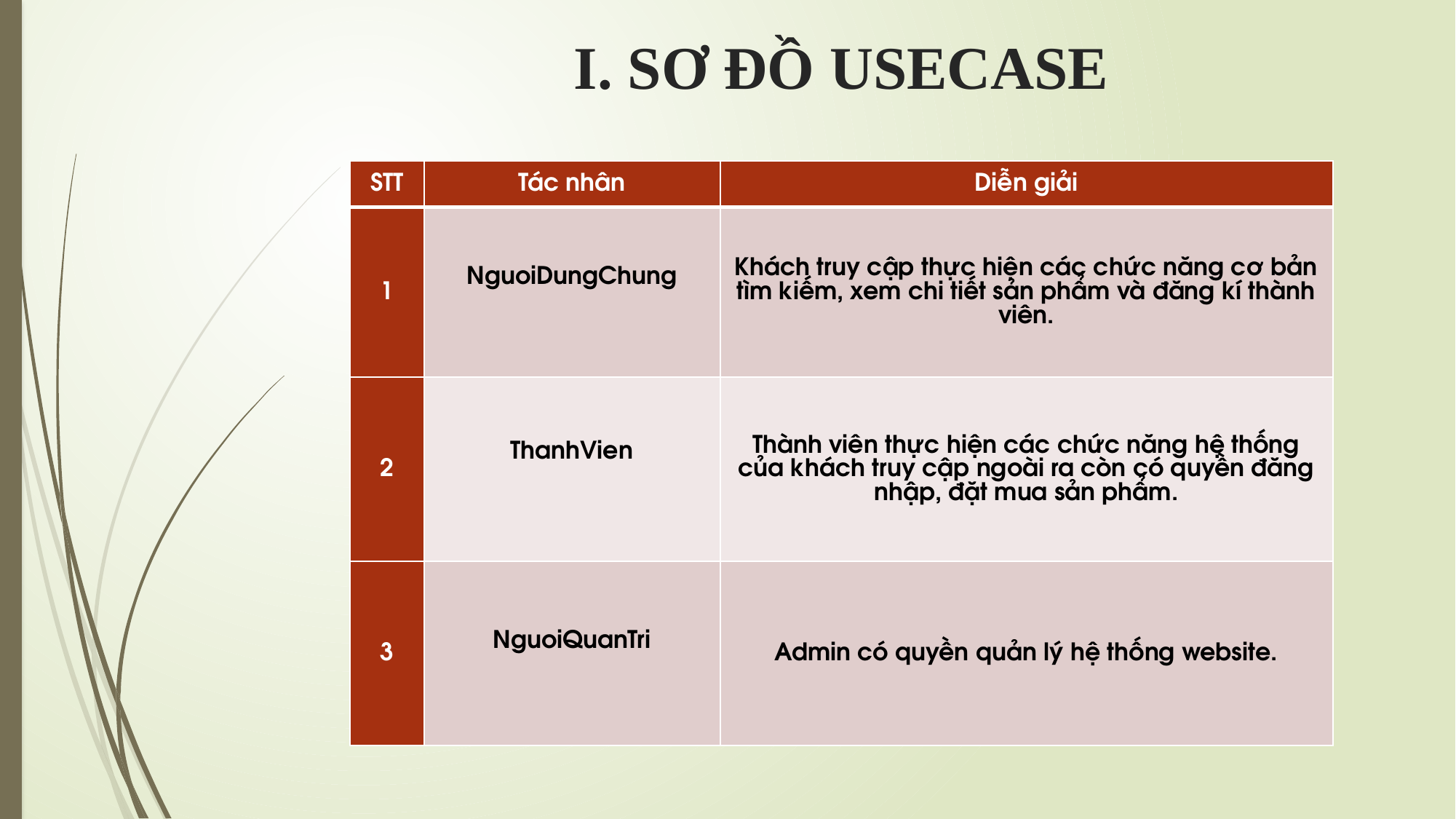

# I. SƠ ĐỒ USECASE
| STT | Tác nhân | Diễn giải |
| --- | --- | --- |
| 1 | NguoiDungChung | Khách truy cập thực hiện các chức năng cơ bản tìm kiếm, xem chi tiết sản phẩm và đăng kí thành viên. |
| 2 | ThanhVien | Thành viên thực hiện các chức năng hệ thống của khách truy cập ngoài ra còn có quyền đăng nhập, đặt mua sản phẩm. |
| 3 | NguoiQuanTri | Admin có quyền quản lý hệ thống website. |